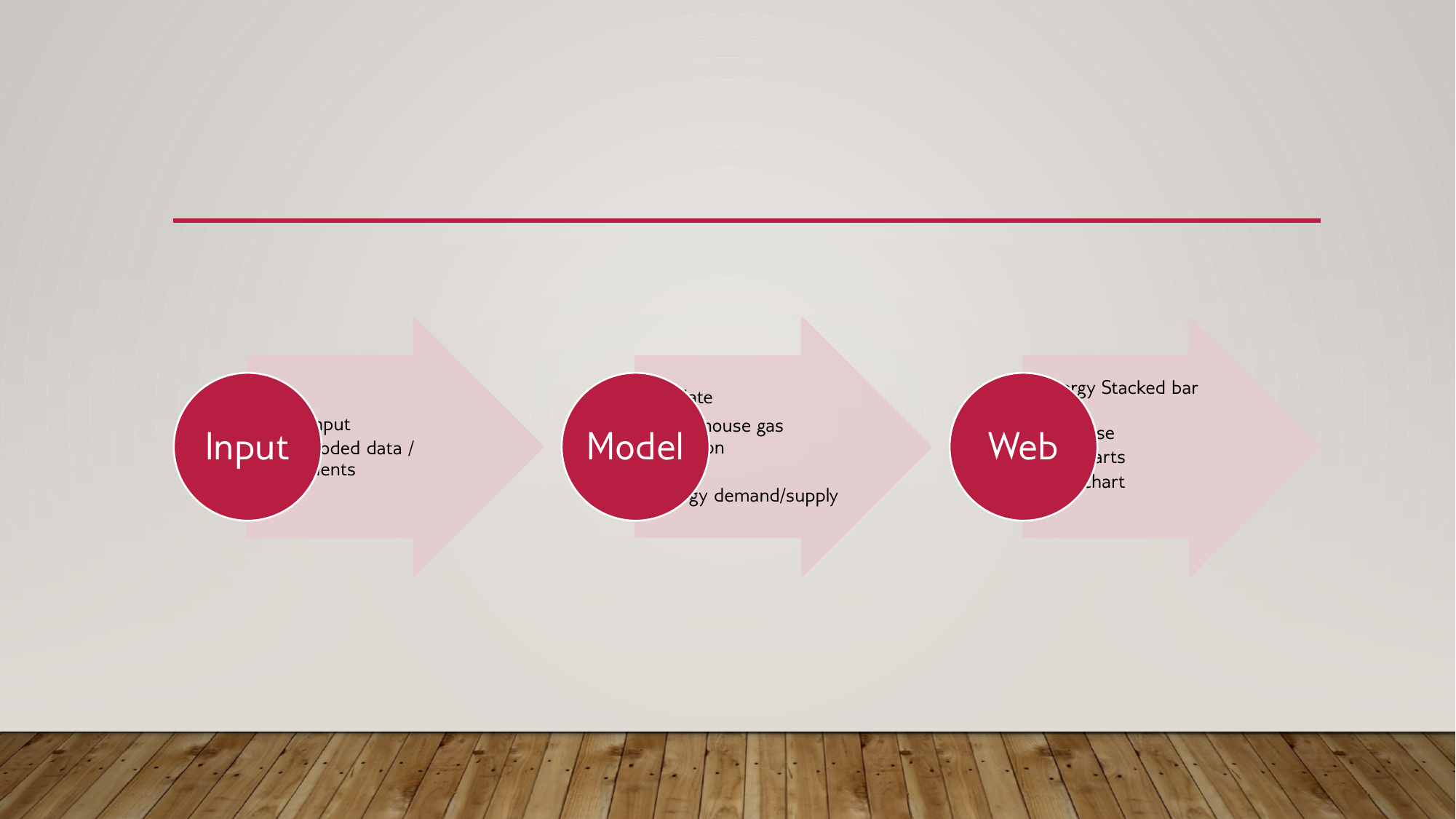

User input
Hard-coded data / coefficients
Input
Calculate
Greenhouse gas emission
Cost
Energy demand/supply
Model
Energy Stacked bar chart
Land use
Bar charts
Flow chart

Web